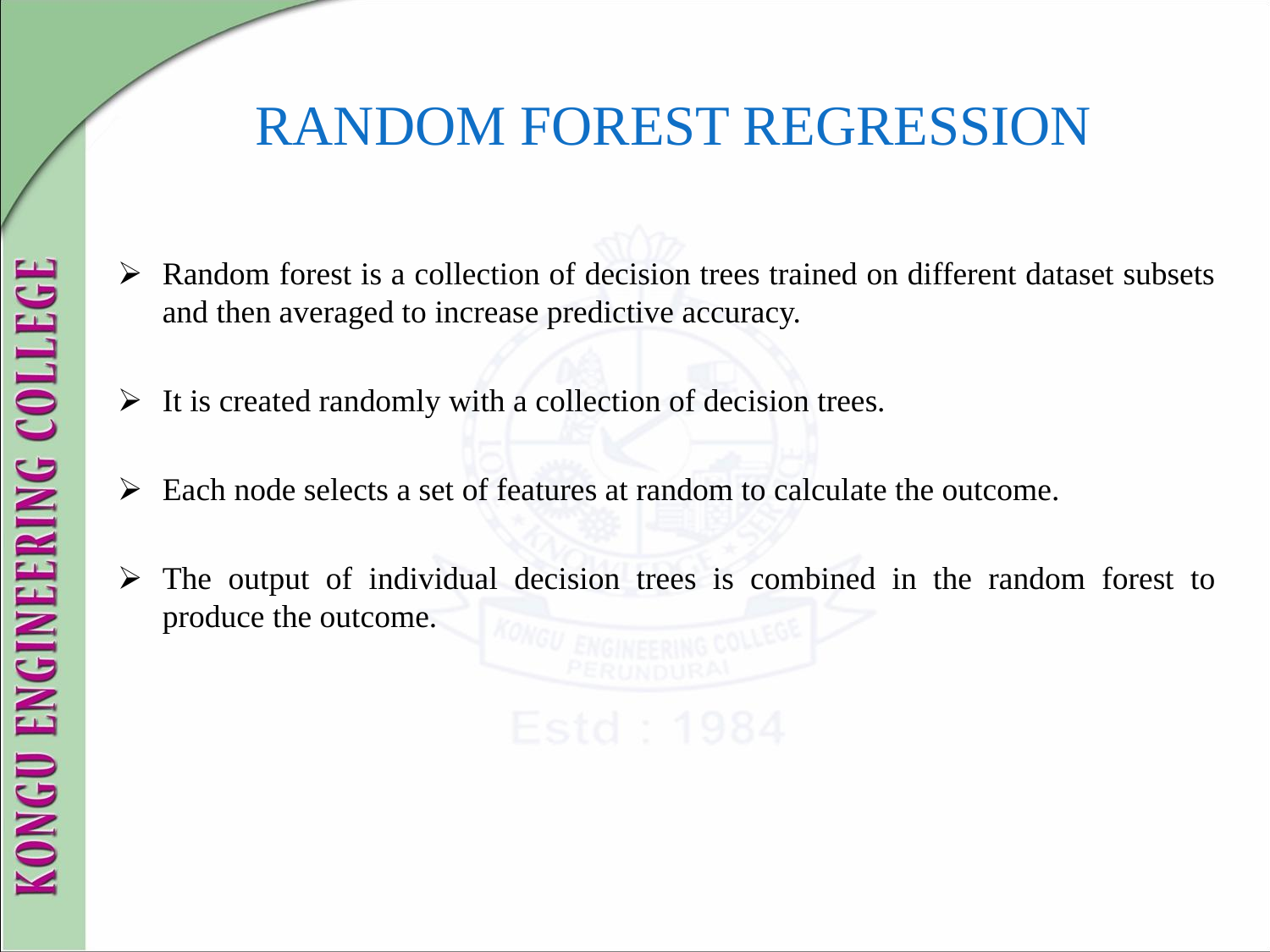

# RANDOM FOREST REGRESSION
Random forest is a collection of decision trees trained on different dataset subsets and then averaged to increase predictive accuracy.

It is created randomly with a collection of decision trees.

Each node selects a set of features at random to calculate the outcome.

The output of individual decision trees is combined in the random forest to produce the outcome.